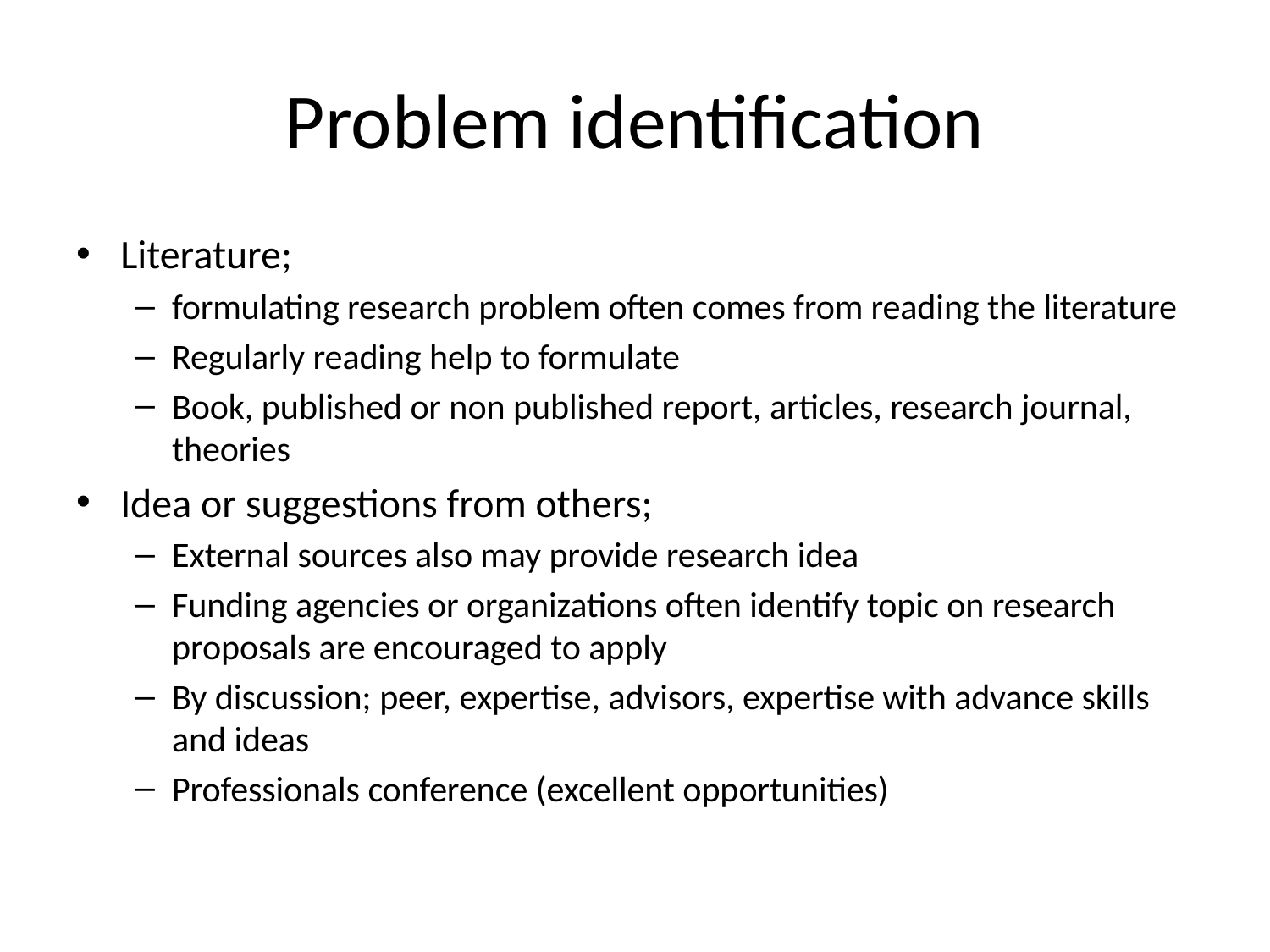

# Problem identification
Literature;
formulating research problem often comes from reading the literature
Regularly reading help to formulate
Book, published or non published report, articles, research journal, theories
Idea or suggestions from others;
External sources also may provide research idea
Funding agencies or organizations often identify topic on research proposals are encouraged to apply
By discussion; peer, expertise, advisors, expertise with advance skills and ideas
Professionals conference (excellent opportunities)